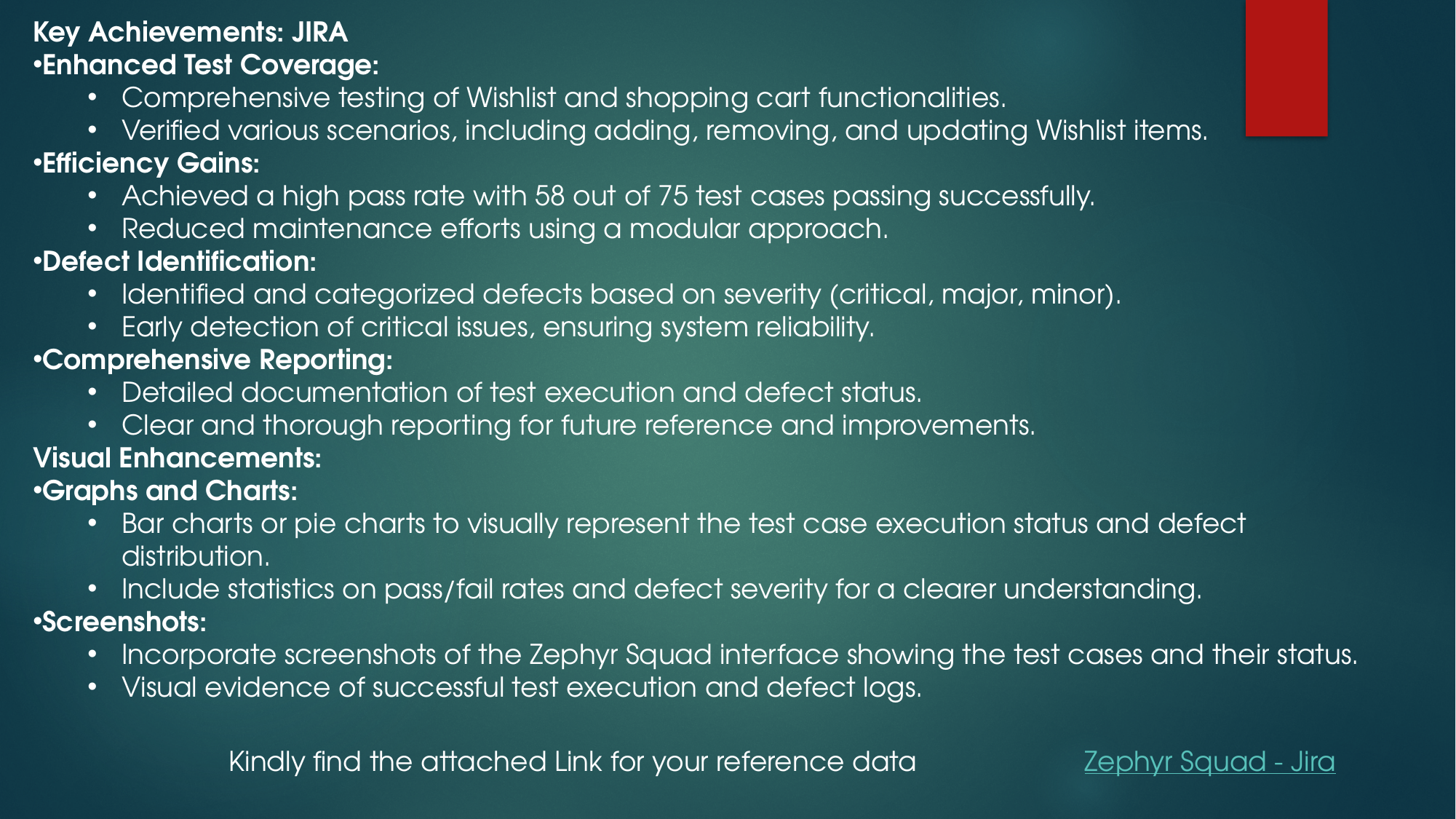

Key Achievements: JIRA
Enhanced Test Coverage:
Comprehensive testing of Wishlist and shopping cart functionalities.
Verified various scenarios, including adding, removing, and updating Wishlist items.
Efficiency Gains:
Achieved a high pass rate with 58 out of 75 test cases passing successfully.
Reduced maintenance efforts using a modular approach.
Defect Identification:
Identified and categorized defects based on severity (critical, major, minor).
Early detection of critical issues, ensuring system reliability.
Comprehensive Reporting:
Detailed documentation of test execution and defect status.
Clear and thorough reporting for future reference and improvements.
Visual Enhancements:
Graphs and Charts:
Bar charts or pie charts to visually represent the test case execution status and defect distribution.
Include statistics on pass/fail rates and defect severity for a clearer understanding.
Screenshots:
Incorporate screenshots of the Zephyr Squad interface showing the test cases and their status.
Visual evidence of successful test execution and defect logs.
Kindly find the attached Link for your reference data
Zephyr Squad - Jira